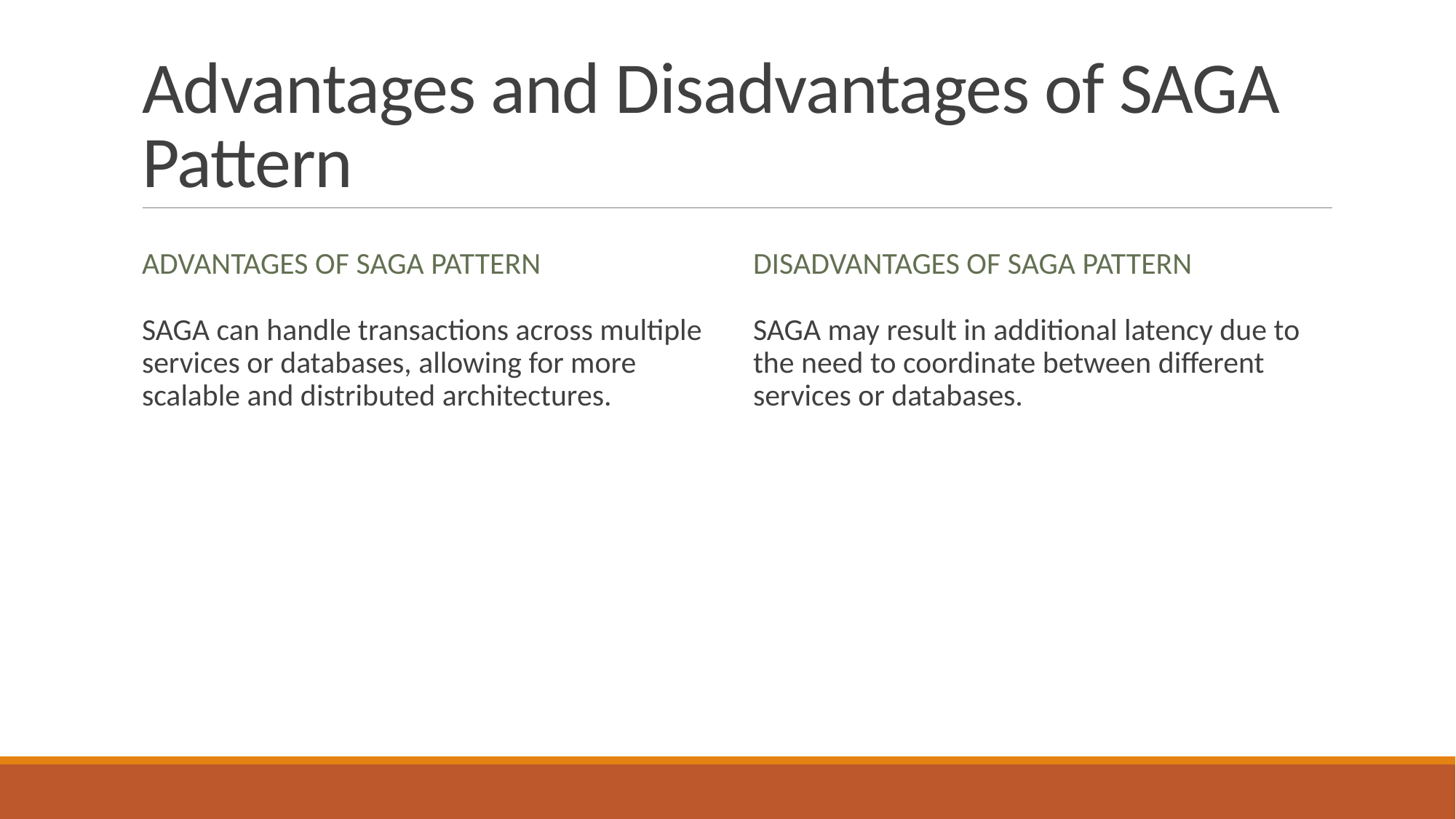

# Advantages and Disadvantages of SAGA Pattern
Advantages of SAGA Pattern
Disadvantages of SAGA Pattern
SAGA can handle transactions across multiple services or databases, allowing for more scalable and distributed architectures.
SAGA may result in additional latency due to the need to coordinate between different services or databases.